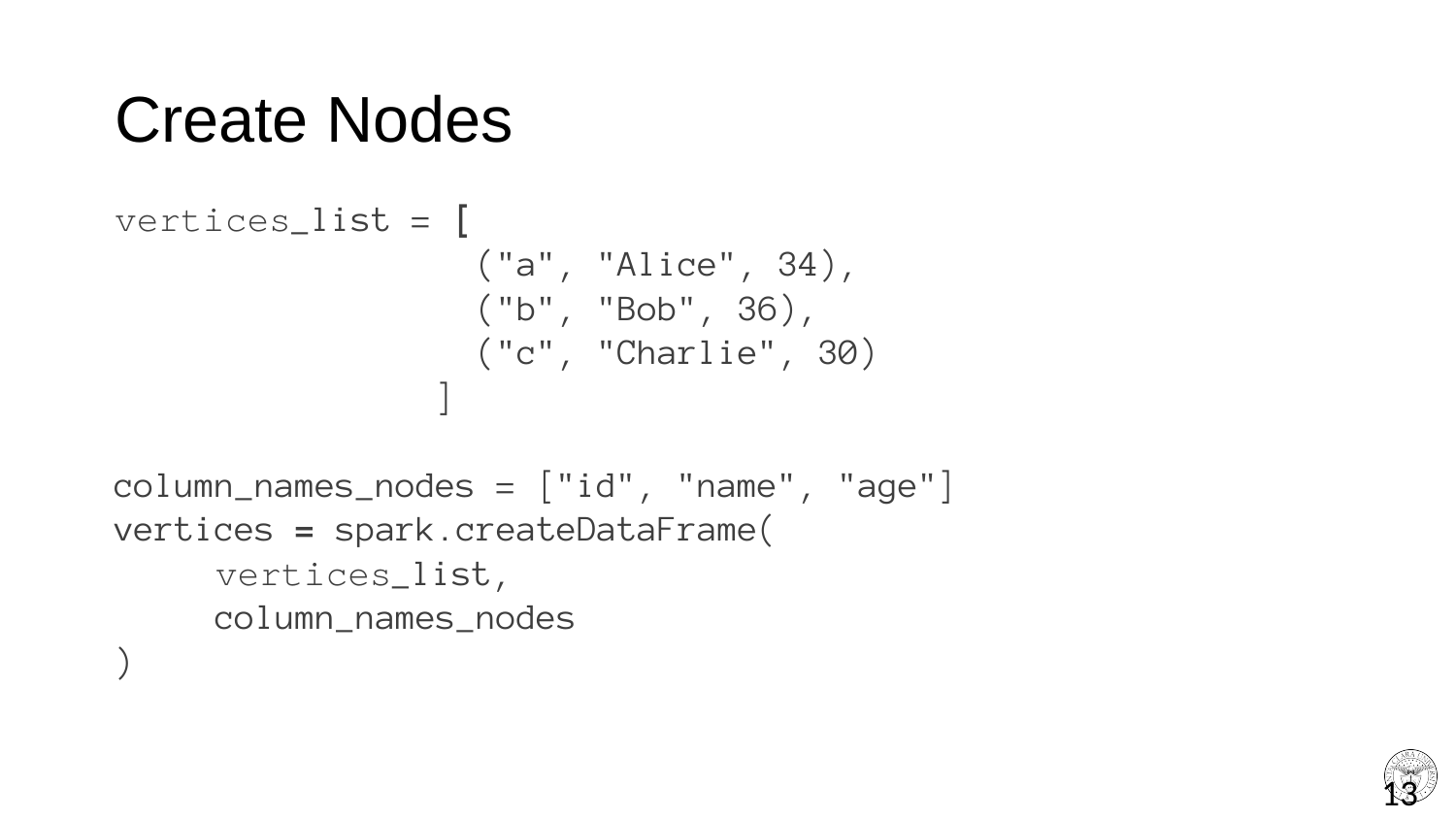

# Create Nodes
vertices_list = [
                  ("a", "Alice", 34),
                  ("b", "Bob", 36),
                  ("c", "Charlie", 30)
                ]

column_names_nodes = ["id", "name", "age"]
vertices = spark.createDataFrame(
     vertices_list,
     column_names_nodes
)

13